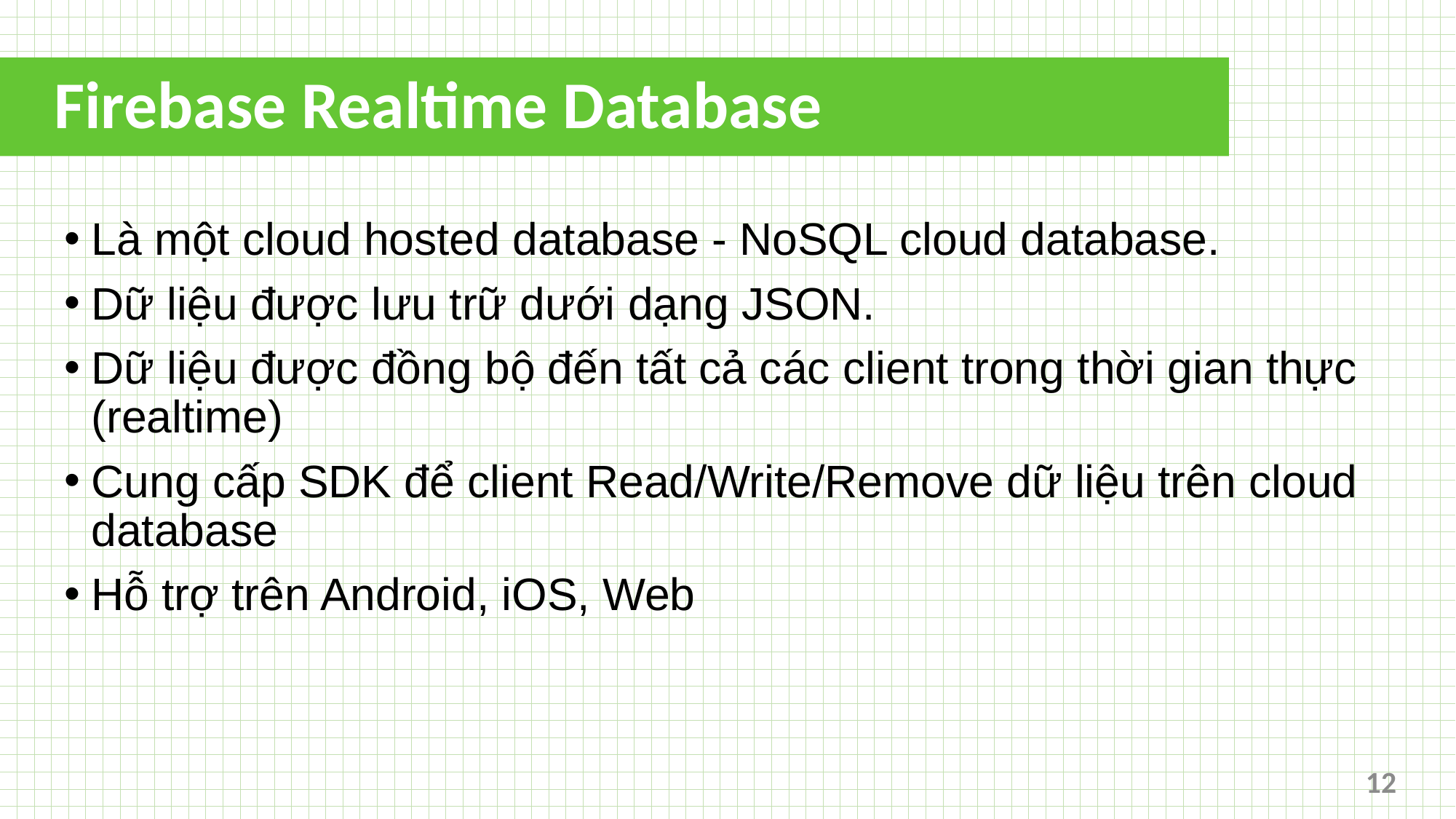

# Firebase Realtime Database
Là một cloud hosted database - NoSQL cloud database.
Dữ liệu được lưu trữ dưới dạng JSON.
Dữ liệu được đồng bộ đến tất cả các client trong thời gian thực (realtime)
Cung cấp SDK để client Read/Write/Remove dữ liệu trên cloud database
Hỗ trợ trên Android, iOS, Web
12